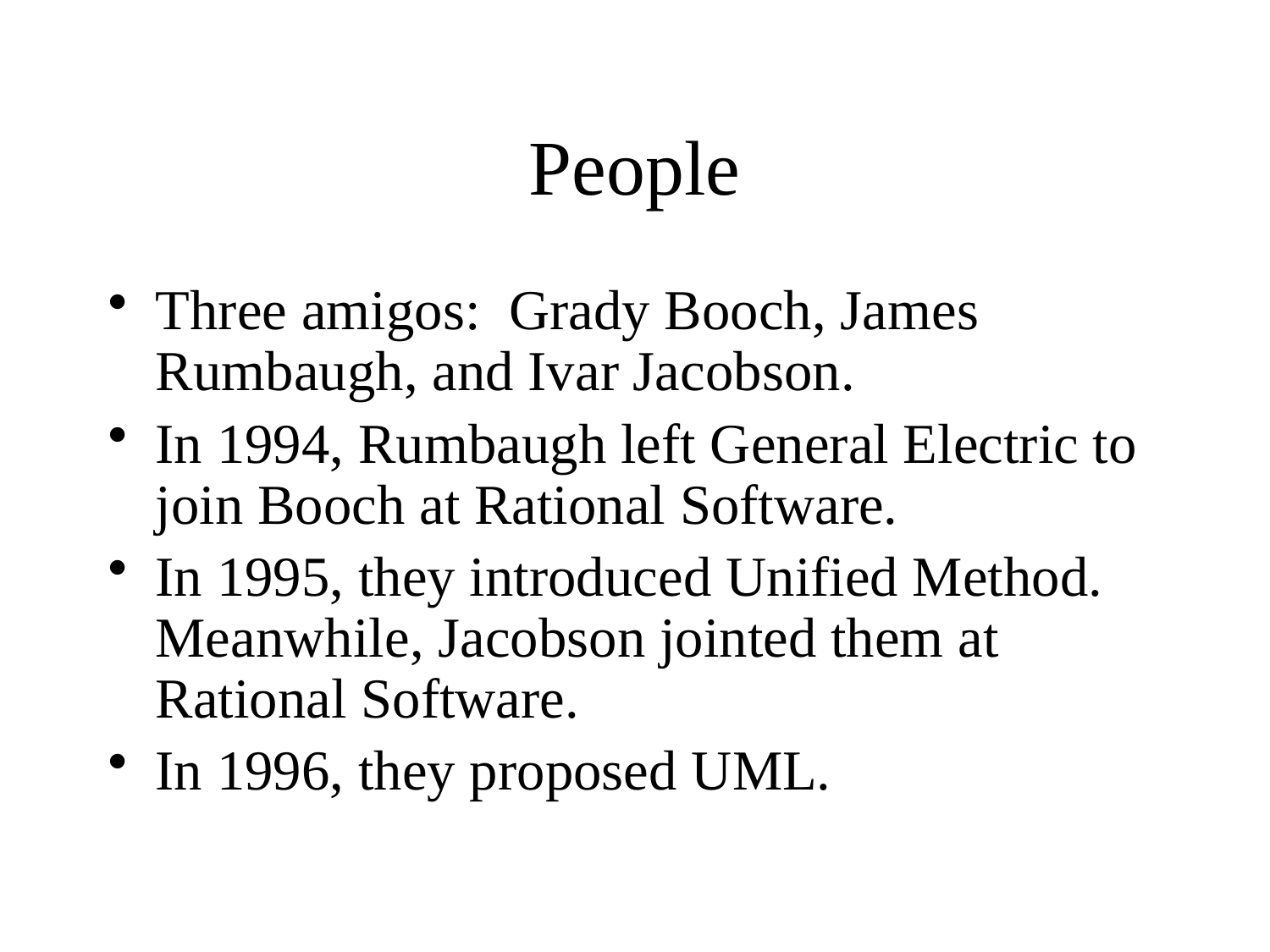

# People
Three amigos:  Grady Booch, James Rumbaugh, and Ivar Jacobson.
In 1994, Rumbaugh left General Electric to join Booch at Rational Software.
In 1995, they introduced Unified Method.  Meanwhile, Jacobson jointed them at Rational Software.
In 1996, they proposed UML.